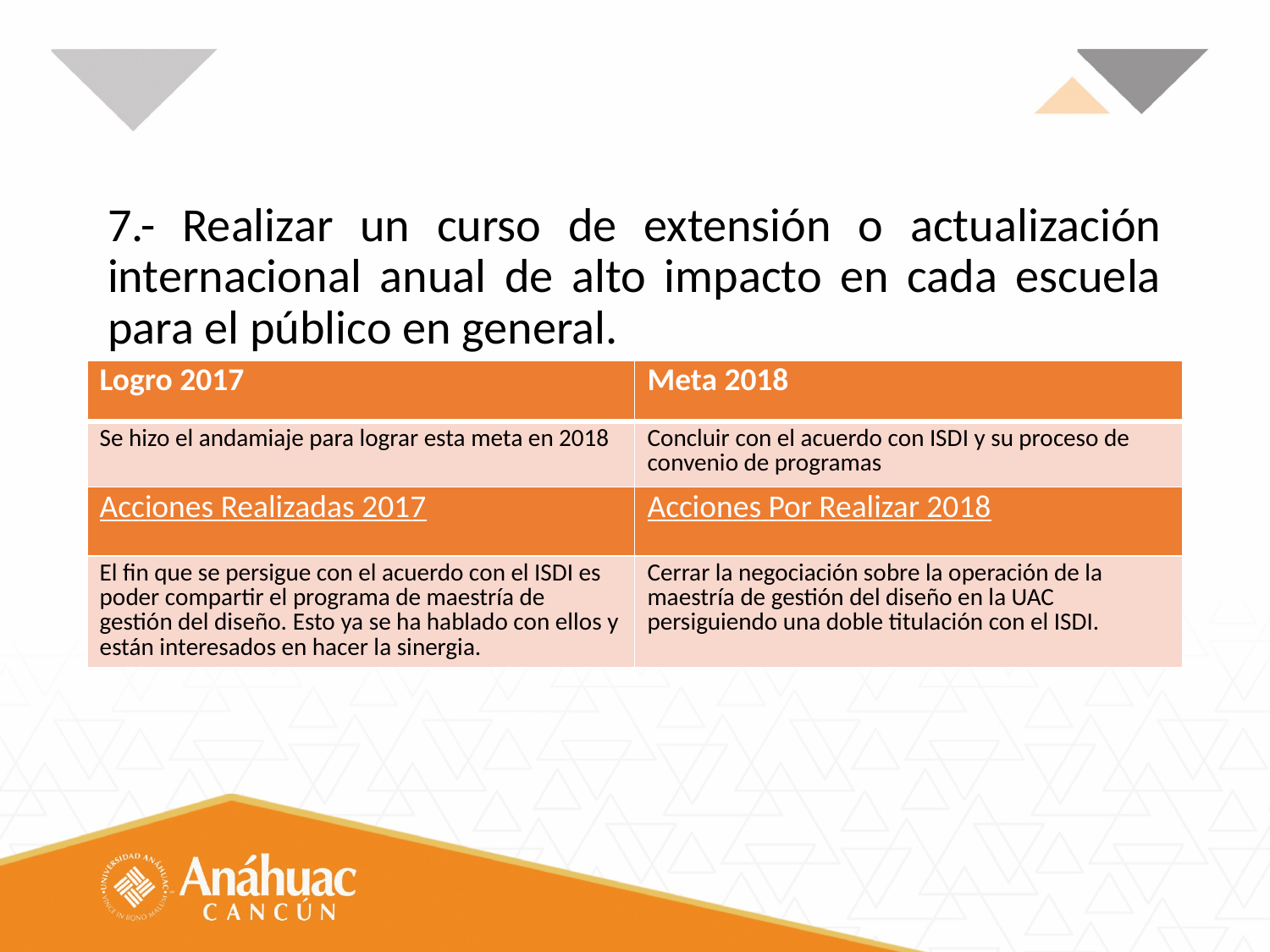

# 7.- Realizar un curso de extensión o actualización internacional anual de alto impacto en cada escuela para el público en general.
| Logro 2017 | Meta 2018 |
| --- | --- |
| Se hizo el andamiaje para lograr esta meta en 2018 | Concluir con el acuerdo con ISDI y su proceso de convenio de programas |
| Acciones Realizadas 2017 | Acciones Por Realizar 2018 |
| El fin que se persigue con el acuerdo con el ISDI es poder compartir el programa de maestría de gestión del diseño. Esto ya se ha hablado con ellos y están interesados en hacer la sinergia. | Cerrar la negociación sobre la operación de la maestría de gestión del diseño en la UAC persiguiendo una doble titulación con el ISDI. |